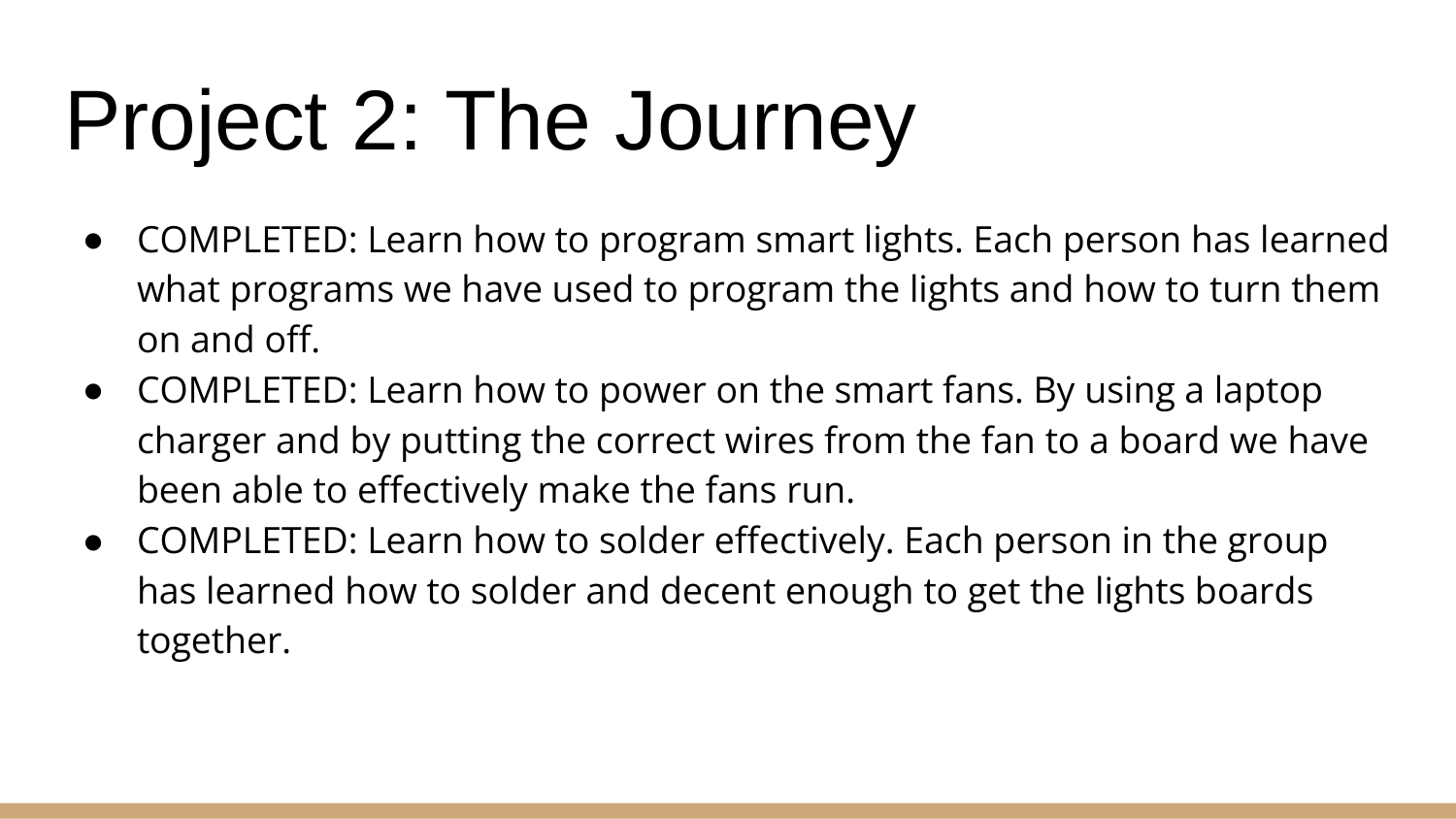

# Project 2: The Journey
COMPLETED: Learn how to program smart lights. Each person has learned what programs we have used to program the lights and how to turn them on and off.
COMPLETED: Learn how to power on the smart fans. By using a laptop charger and by putting the correct wires from the fan to a board we have been able to effectively make the fans run.
COMPLETED: Learn how to solder effectively. Each person in the group has learned how to solder and decent enough to get the lights boards together.